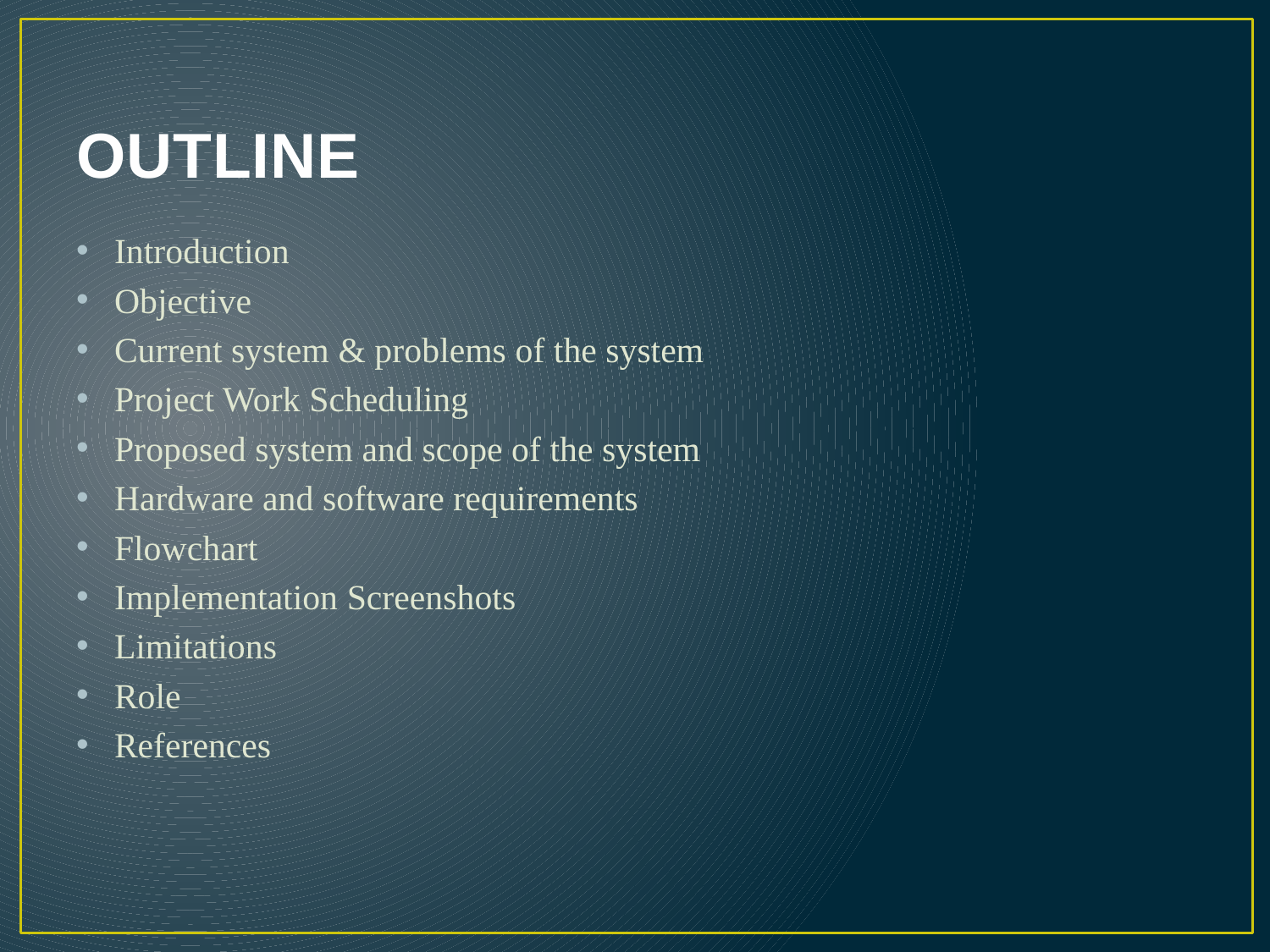

# OUTLINE
Introduction
Objective
Current system & problems of the system
Project Work Scheduling
Proposed system and scope of the system
Hardware and software requirements
Flowchart
Implementation Screenshots
Limitations
Role
References